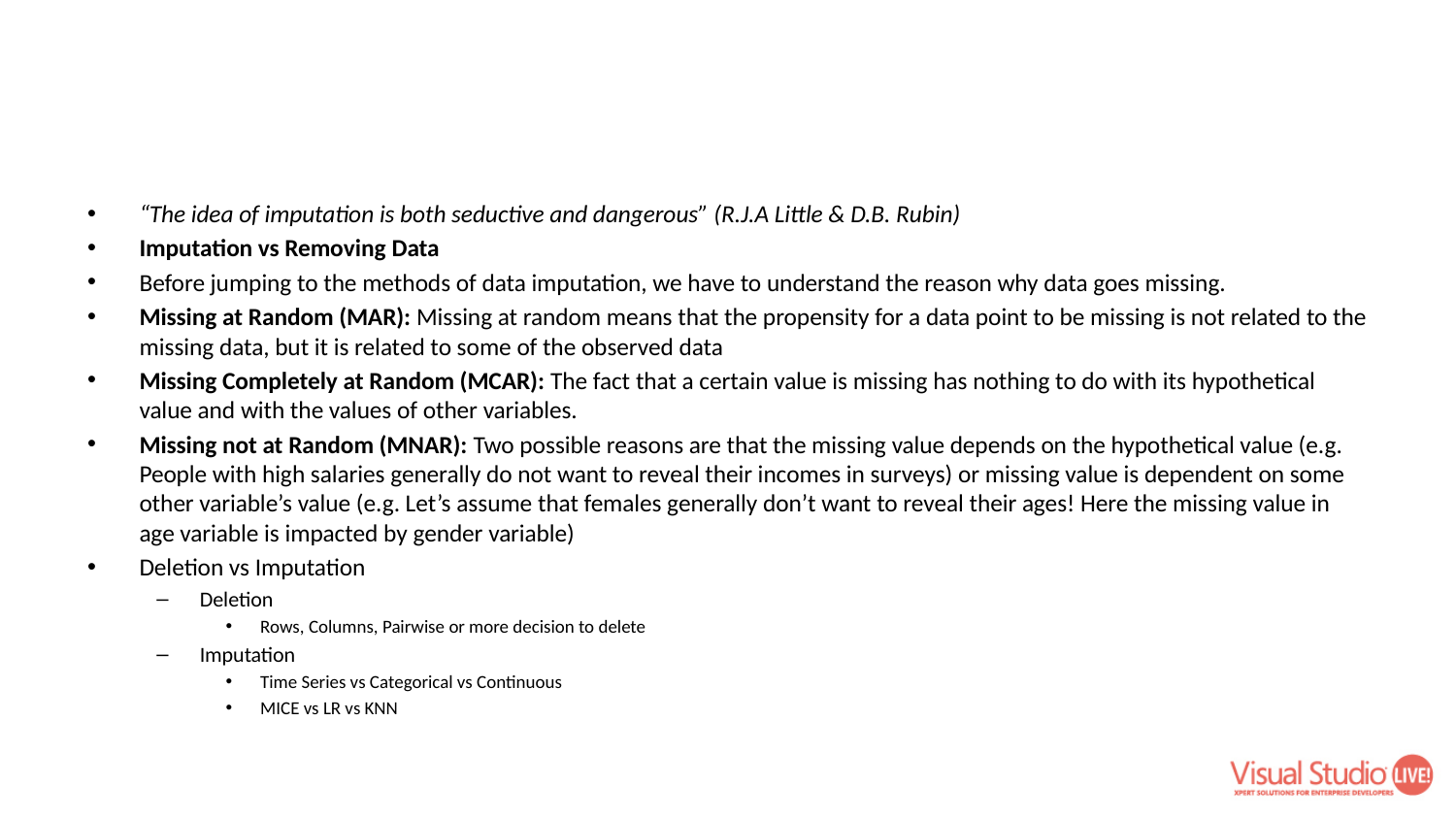

#
“The idea of imputation is both seductive and dangerous” (R.J.A Little & D.B. Rubin)
Imputation vs Removing Data
Before jumping to the methods of data imputation, we have to understand the reason why data goes missing.
Missing at Random (MAR): Missing at random means that the propensity for a data point to be missing is not related to the missing data, but it is related to some of the observed data
Missing Completely at Random (MCAR): The fact that a certain value is missing has nothing to do with its hypothetical value and with the values of other variables.
Missing not at Random (MNAR): Two possible reasons are that the missing value depends on the hypothetical value (e.g. People with high salaries generally do not want to reveal their incomes in surveys) or missing value is dependent on some other variable’s value (e.g. Let’s assume that females generally don’t want to reveal their ages! Here the missing value in age variable is impacted by gender variable)
Deletion vs Imputation
Deletion
Rows, Columns, Pairwise or more decision to delete
Imputation
Time Series vs Categorical vs Continuous
MICE vs LR vs KNN